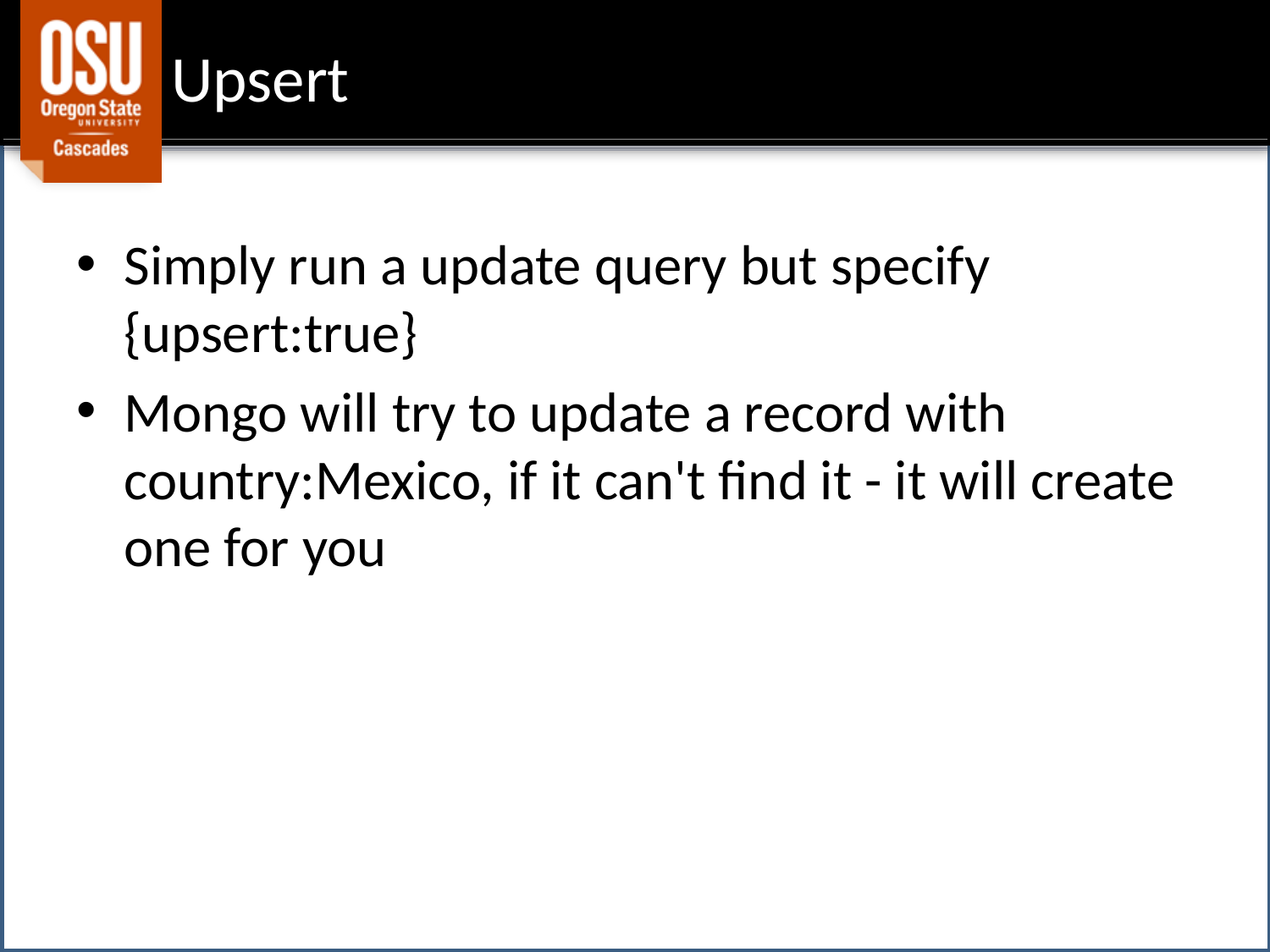

# Upsert
Simply run a update query but specify {upsert:true}
Mongo will try to update a record with country:Mexico, if it can't find it - it will create one for you